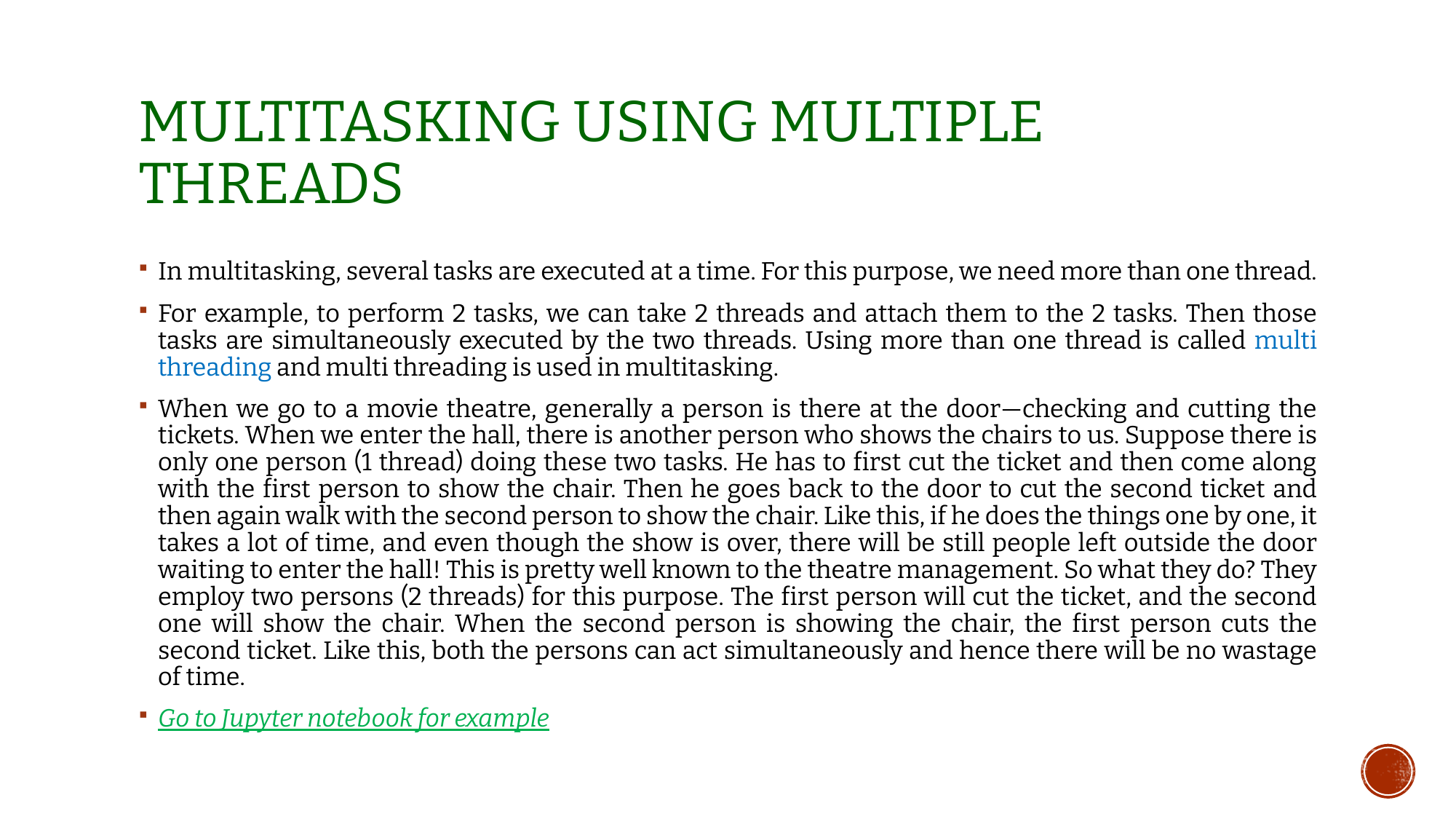

# Multitasking using Multiple Threads
In multitasking, several tasks are executed at a time. For this purpose, we need more than one thread.
For example, to perform 2 tasks, we can take 2 threads and attach them to the 2 tasks. Then those tasks are simultaneously executed by the two threads. Using more than one thread is called multi threading and multi threading is used in multitasking.
When we go to a movie theatre, generally a person is there at the door—checking and cutting the tickets. When we enter the hall, there is another person who shows the chairs to us. Suppose there is only one person (1 thread) doing these two tasks. He has to first cut the ticket and then come along with the first person to show the chair. Then he goes back to the door to cut the second ticket and then again walk with the second person to show the chair. Like this, if he does the things one by one, it takes a lot of time, and even though the show is over, there will be still people left outside the door waiting to enter the hall! This is pretty well known to the theatre management. So what they do? They employ two persons (2 threads) for this purpose. The first person will cut the ticket, and the second one will show the chair. When the second person is showing the chair, the first person cuts the second ticket. Like this, both the persons can act simultaneously and hence there will be no wastage of time.
Go to Jupyter notebook for example